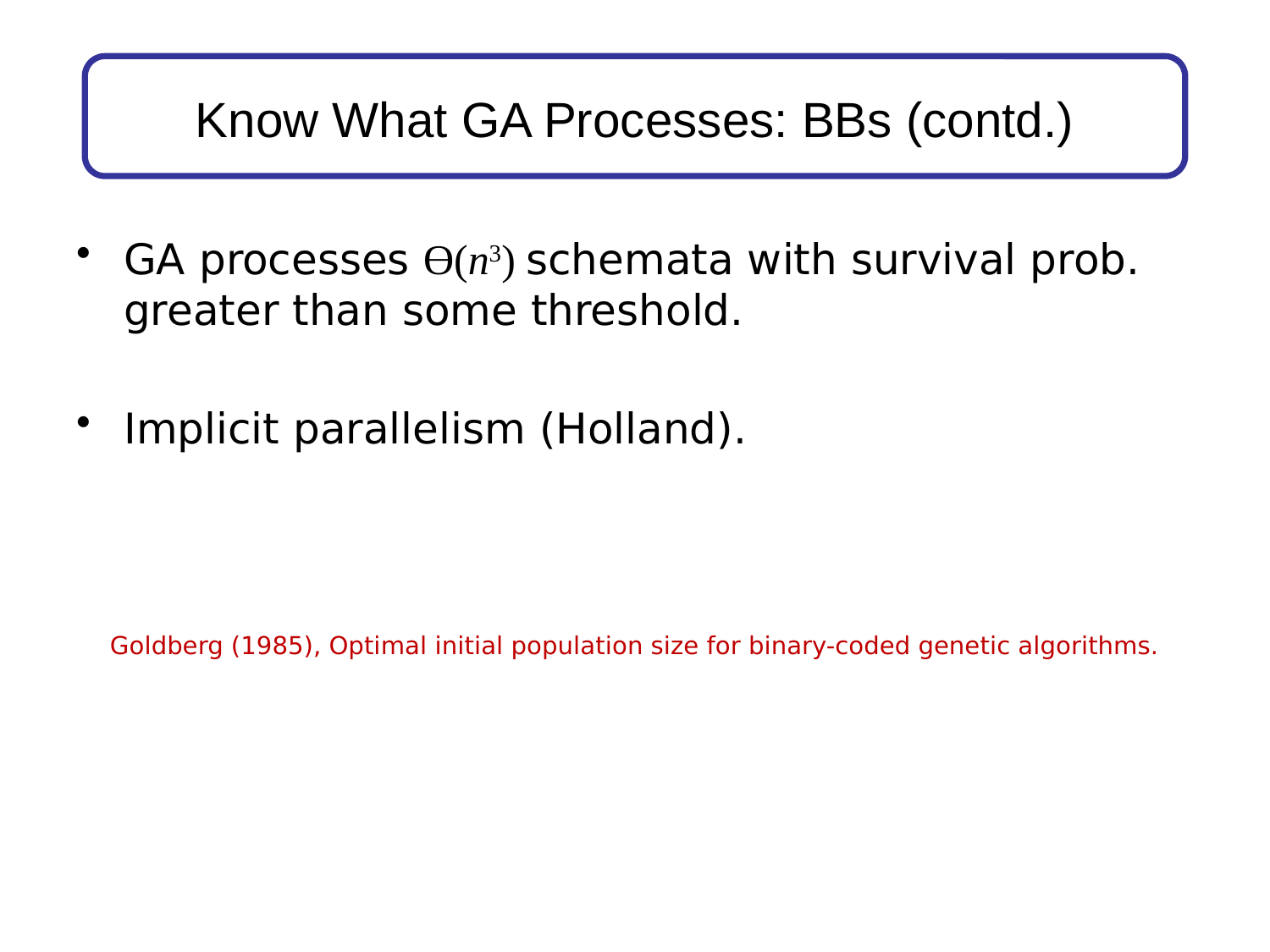

# Know What GA Processes: BBs (contd.)
GA processes ϴ(n3) schemata with survival prob. greater than some threshold.

Implicit parallelism (Holland).

Goldberg (1985), Optimal initial population size for binary-coded genetic algorithms.